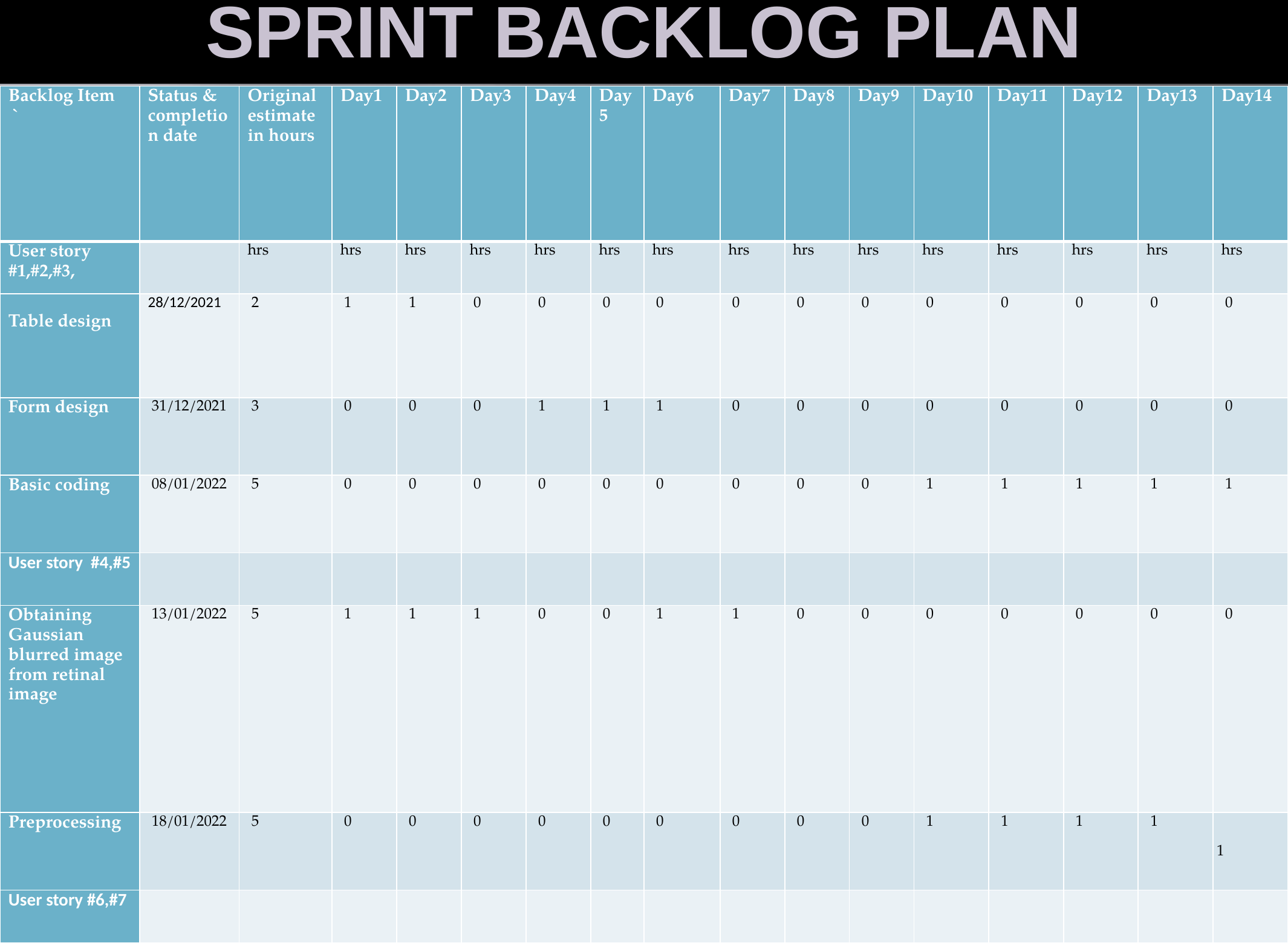

# SPRINT BACKLOG PLAN
| Backlog Item  ` | Status & completion date | Original estimate in hours | Day1 | Day2 | Day3 | Day4 | Day5 | Day6 | Day7 | Day8 | Day9 | Day10 | Day11 | Day12 | Day13 | Day14 |
| --- | --- | --- | --- | --- | --- | --- | --- | --- | --- | --- | --- | --- | --- | --- | --- | --- |
| User story #1,#2,#3, |  | hrs | hrs | hrs | hrs | hrs | hrs | hrs | hrs | hrs | hrs | hrs | hrs | hrs | hrs | hrs |
| Table design | 28/12/2021 | 2 | 1 | 1 | 0 | 0 | 0 | 0 | 0 | 0 | 0 | 0 | 0 | 0 | 0 | 0 |
| Form design | 31/12/2021 | 3 | 0 | 0 | 0 | 1 | 1 | 1 | 0 | 0 | 0 | 0 | 0 | 0 | 0 | 0 |
| Basic coding | 08/01/2022 | 5 | 0 | 0 | 0 | 0 | 0 | 0 | 0 | 0 | 0 | 1 | 1 | 1 | 1 | 1 |
| User story #4,#5 |  |  |  |  |  |  |  |  |  |  |  |  |  |  |  |  |
| Obtaining Gaussian blurred image from retinal image | 13/01/2022 | 5 | 1 | 1 | 1 | 0 | 0 | 1 | 1 | 0 | 0 | 0 | 0 | 0 | 0 | 0 |
| Preprocessing | 18/01/2022 | 5 | 0 | 0 | 0 | 0 | 0 | 0 | 0 | 0 | 0 | 1 | 1 | 1 | 1 | 1 |
| User story #6,#7 |  |  |  |  |  |  |  |  |  |  |  |  |  |  |  |  |